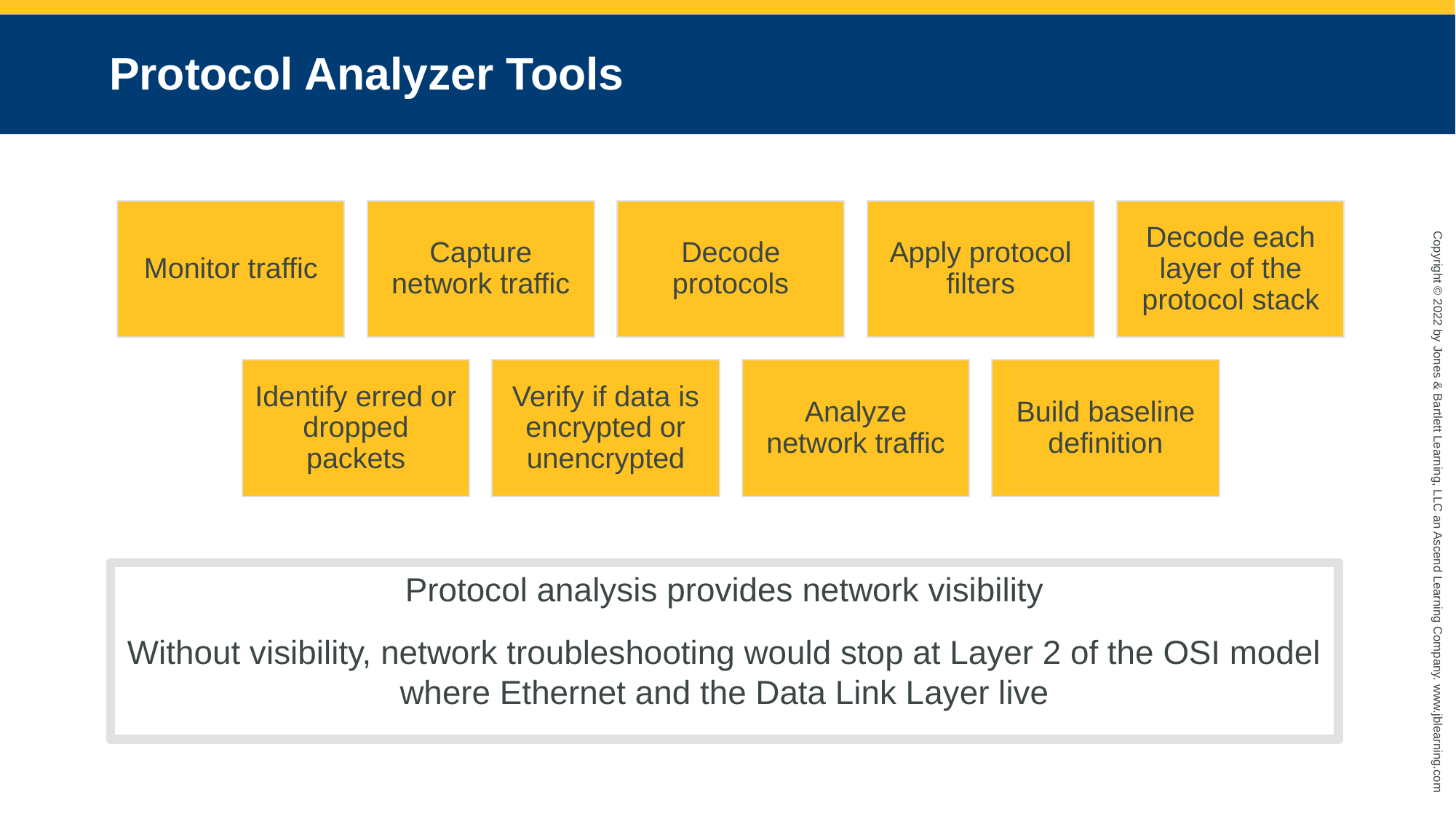

# Protocol Analyzer Tools
Monitor traffic
Capture network traffic
Decode protocols
Apply protocol filters
Decode each layer of the protocol stack
Identify erred or dropped packets
Verify if data is encrypted or unencrypted
Analyze network traffic
Build baseline definition
Protocol analysis provides network visibility
Without visibility, network troubleshooting would stop at Layer 2 of the OSI model where Ethernet and the Data Link Layer live